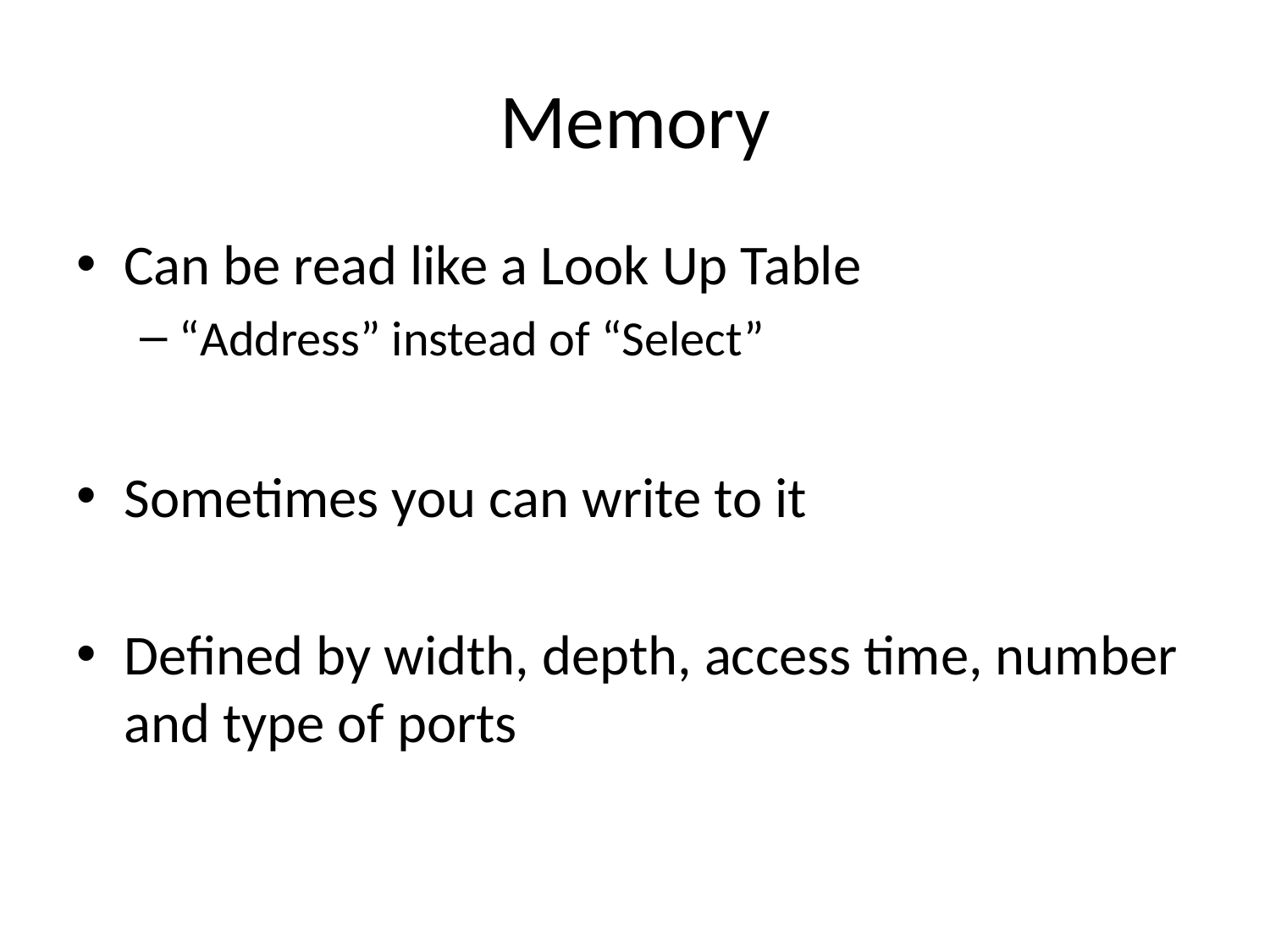

# Memory
Can be read like a Look Up Table
“Address” instead of “Select”

Sometimes you can write to it

Defined by width, depth, access time, number and type of ports